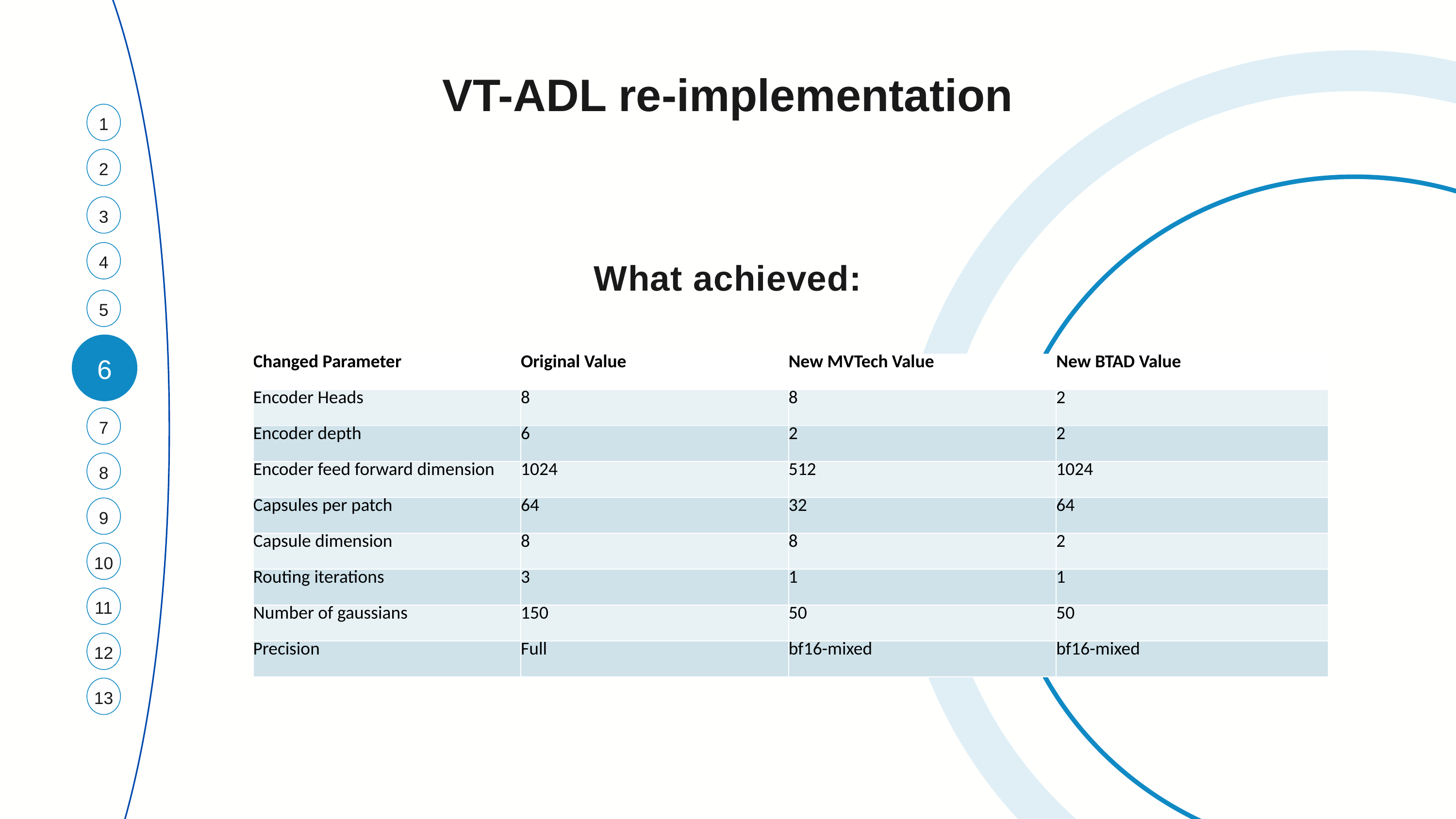

VT-ADL re-implementation

1

2

3

4
What achieved:

5

6
| Changed Parameter | Original Value | New MVTech Value | New BTAD Value |
| --- | --- | --- | --- |
| Encoder Heads | 8 | 8 | 2 |
| Encoder depth | 6 | 2 | 2 |
| Encoder feed forward dimension | 1024 | 512 | 1024 |
| Capsules per patch | 64 | 32 | 64 |
| Capsule dimension | 8 | 8 | 2 |
| Routing iterations | 3 | 1 | 1 |
| Number of gaussians | 150 | 50 | 50 |
| Precision | Full | bf16-mixed | bf16-mixed |

7

8

9

10

11

12

13